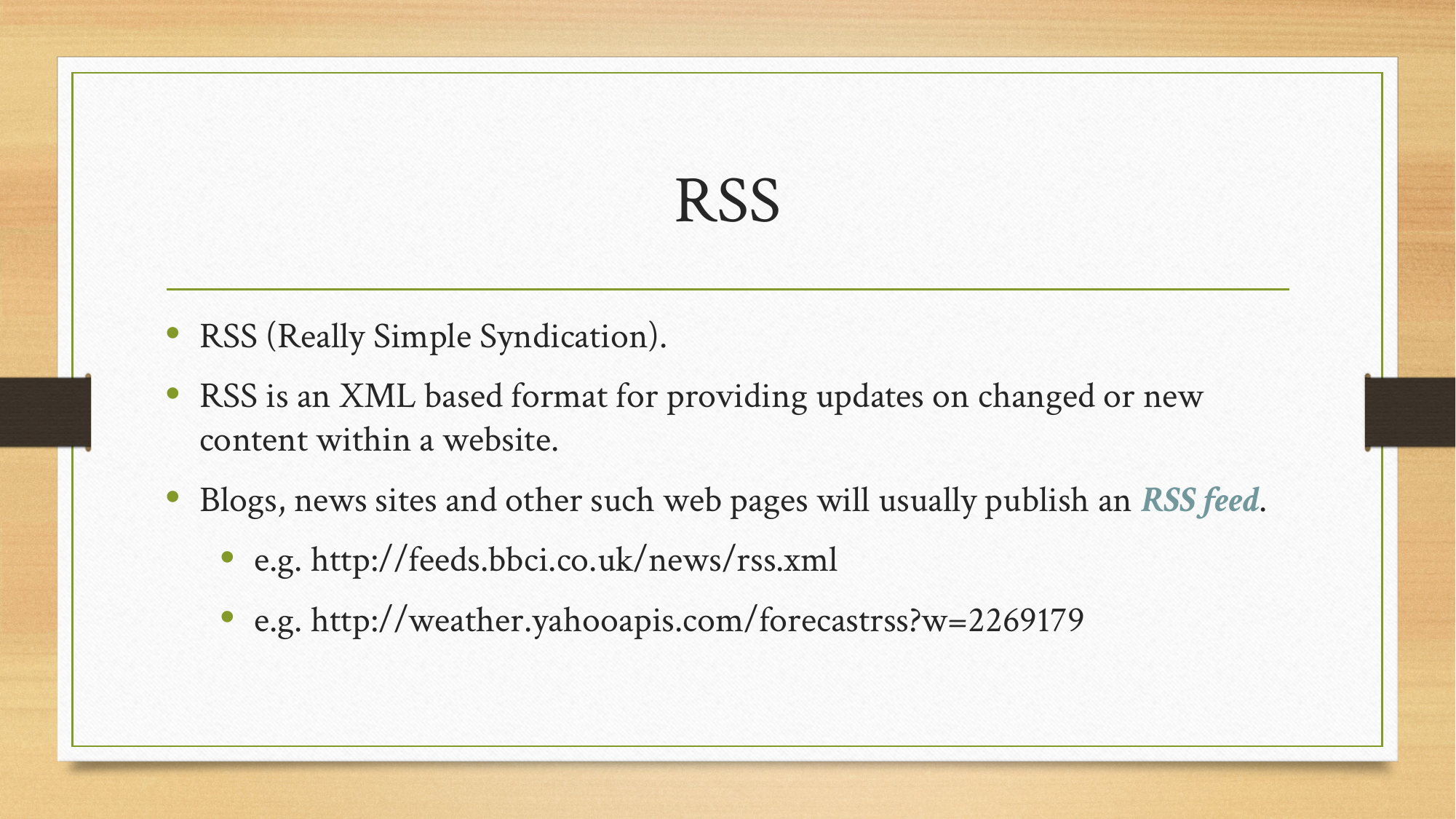

# RSS
RSS (Really Simple Syndication).
RSS is an XML based format for providing updates on changed or new content within a website.
Blogs, news sites and other such web pages will usually publish an RSS feed.
e.g. http://feeds.bbci.co.uk/news/rss.xml
e.g. http://weather.yahooapis.com/forecastrss?w=2269179